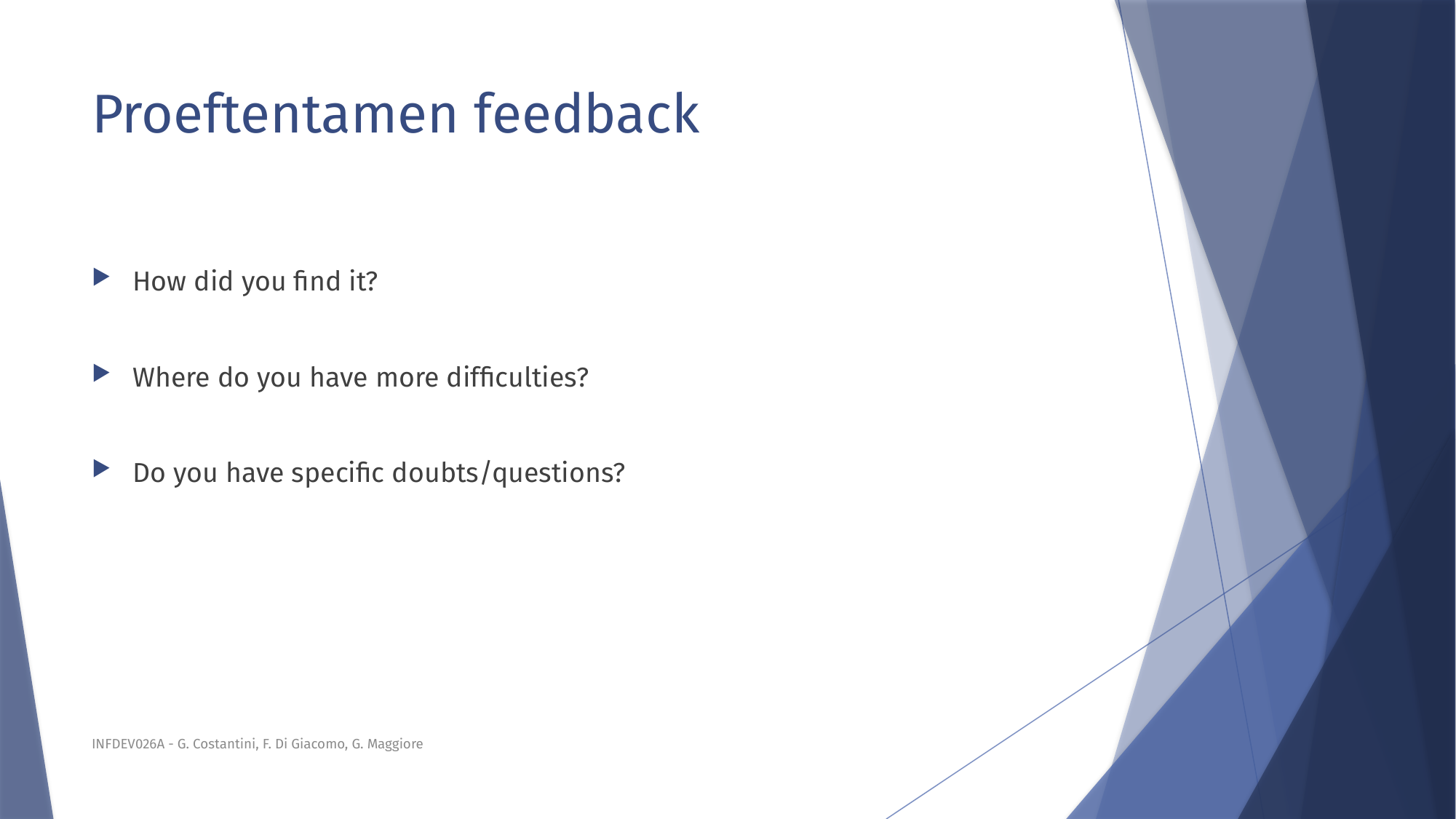

# Proeftentamen feedback
How did you find it?

Where do you have more difficulties?

Do you have specific doubts/questions?
INFDEV026A - G. Costantini, F. Di Giacomo, G. Maggiore